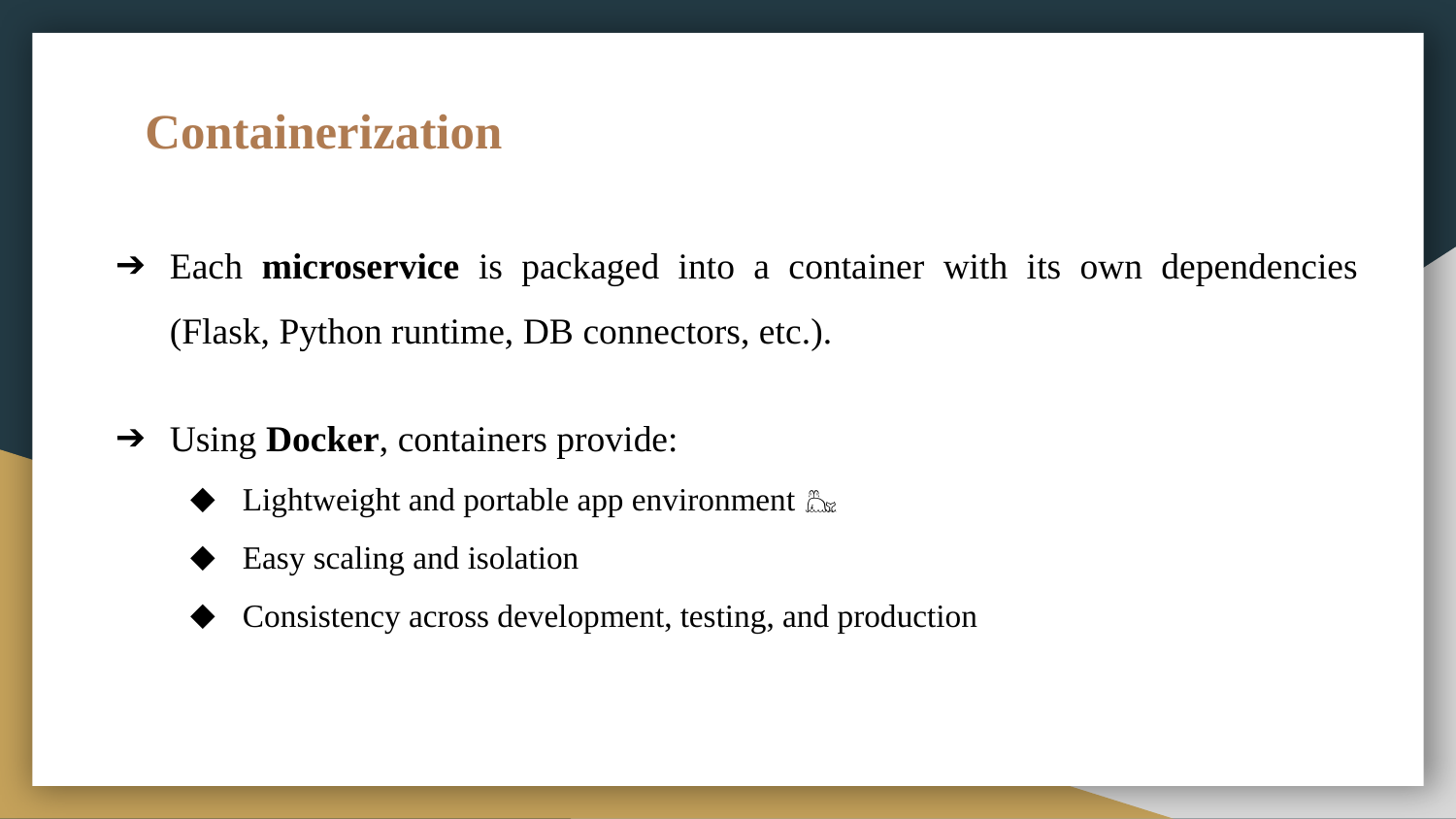

# Containerization
Each microservice is packaged into a container with its own dependencies (Flask, Python runtime, DB connectors, etc.).
Using Docker, containers provide:
Lightweight and portable app environment 🐳
Easy scaling and isolation
Consistency across development, testing, and production